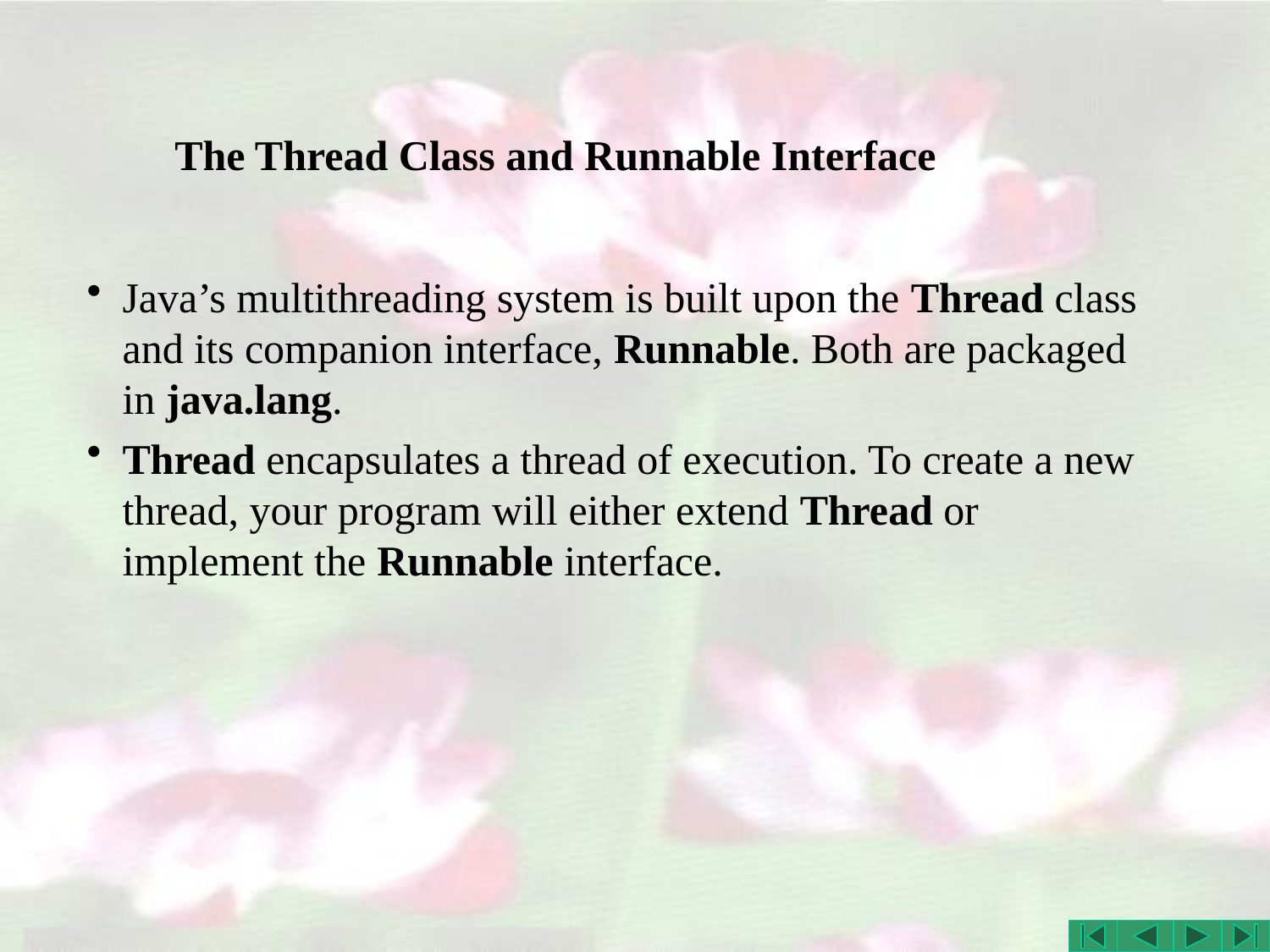

# The Thread Class and Runnable Interface
Java’s multithreading system is built upon the Thread class and its companion interface, Runnable. Both are packaged in java.lang.
Thread encapsulates a thread of execution. To create a new thread, your program will either extend Thread or implement the Runnable interface.